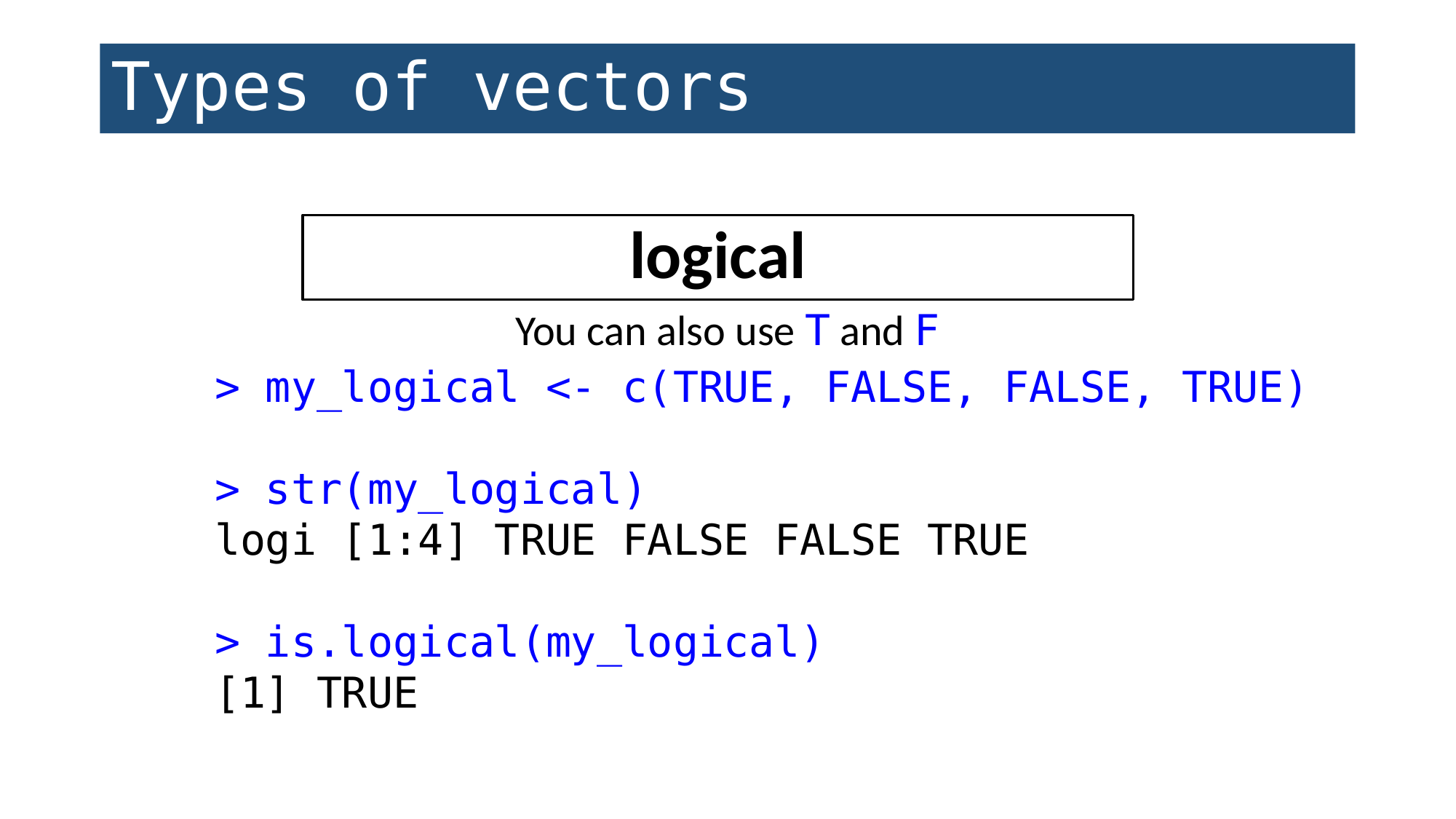

# Types of vectors
logical
You can also use T and F
> my_logical <- c(TRUE, FALSE, FALSE, TRUE)

> str(my_logical)
logi [1:4] TRUE FALSE FALSE TRUE

> is.logical(my_logical)
[1] TRUE